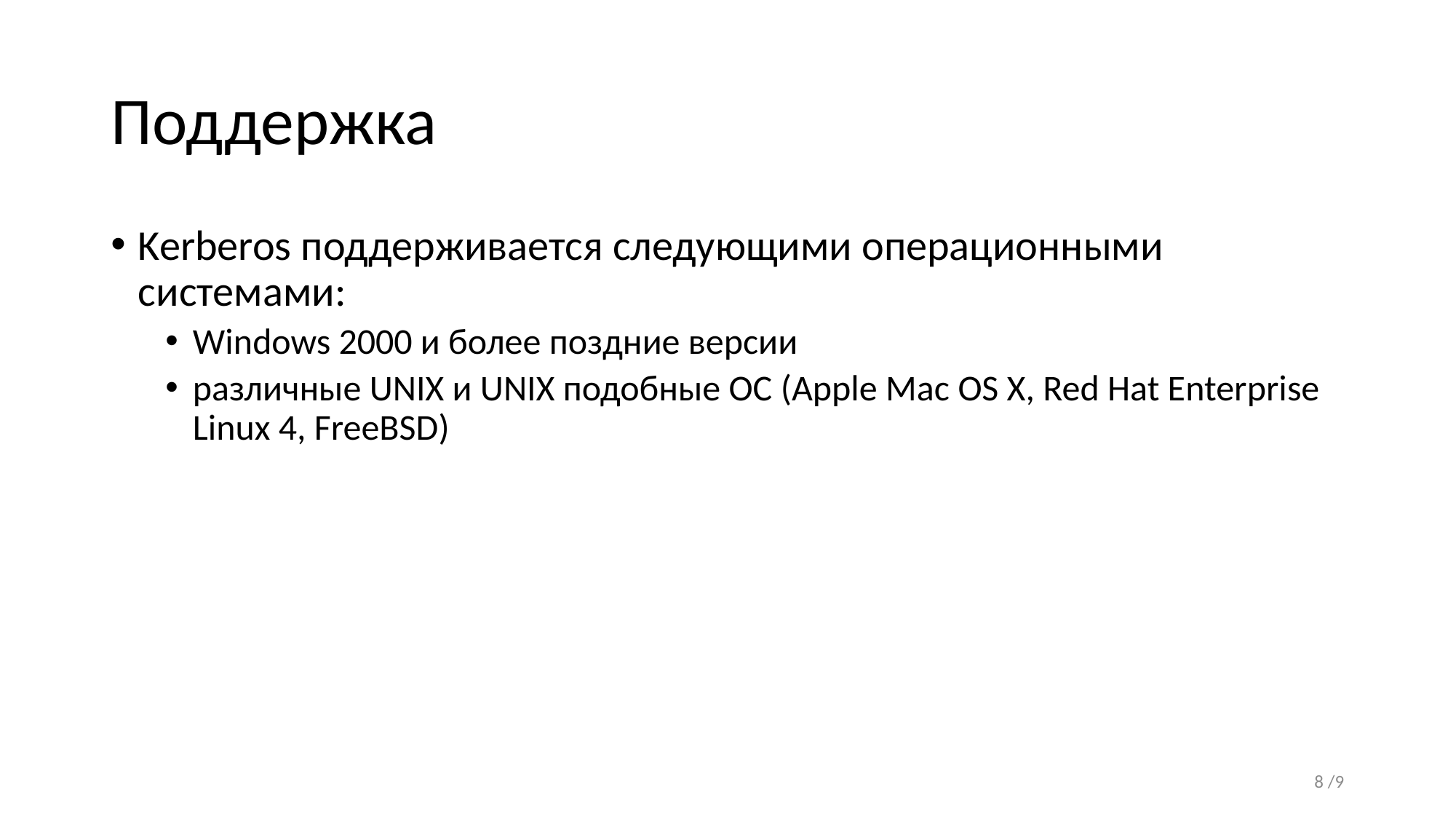

# Поддержка
Kerberos поддерживается следующими операционными системами:
Windows 2000 и более поздние версии
различные UNIX и UNIX подобные ОС (Apple Mac OS X, Red Hat Enterprise Linux 4, FreeBSD)
8 /9